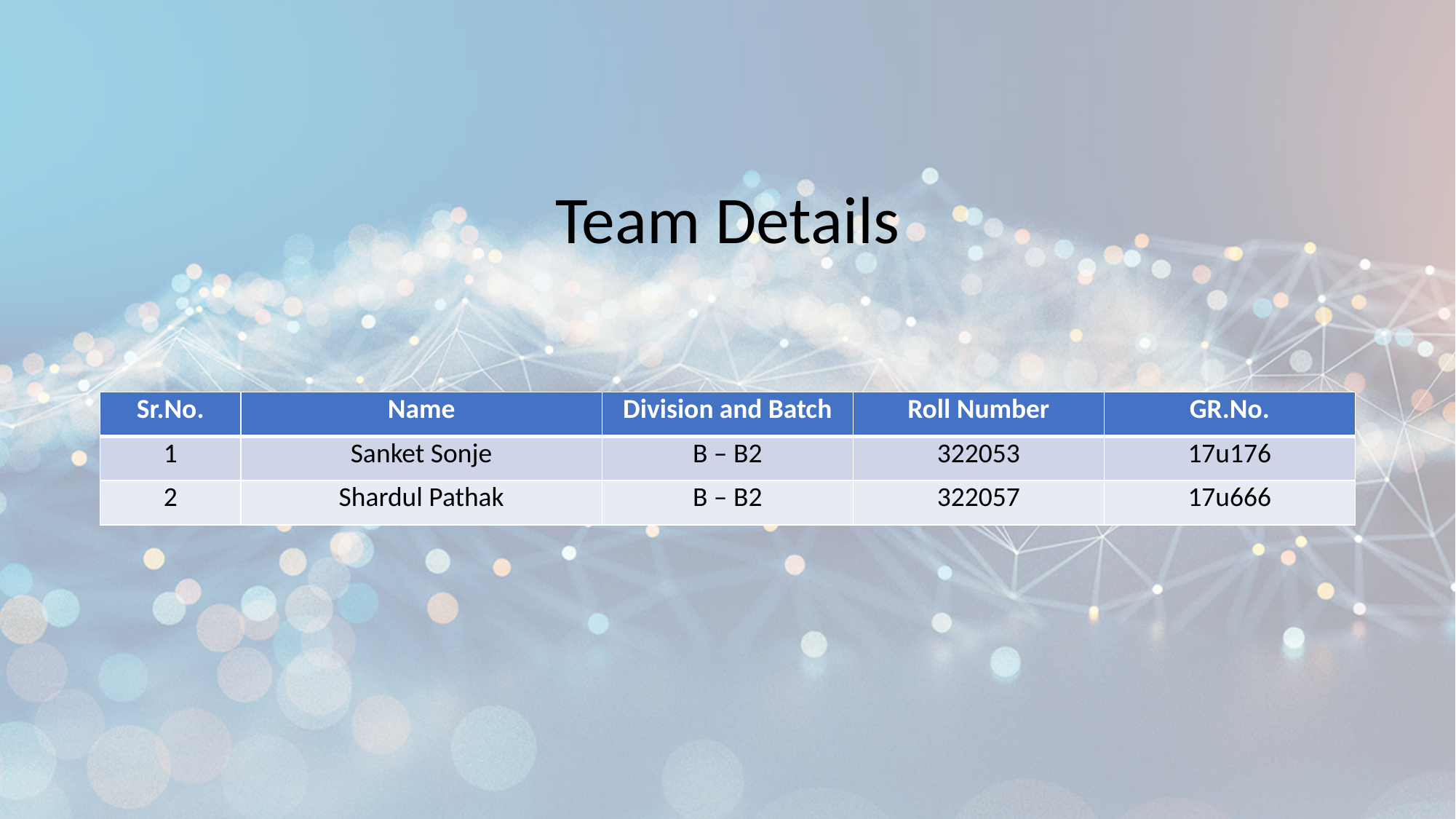

# Team Details
| Sr.No. | Name | Division and Batch | Roll Number | GR.No. |
| --- | --- | --- | --- | --- |
| 1 | Sanket Sonje | B – B2 | 322053 | 17u176 |
| 2 | Shardul Pathak | B – B2 | 322057 | 17u666 |